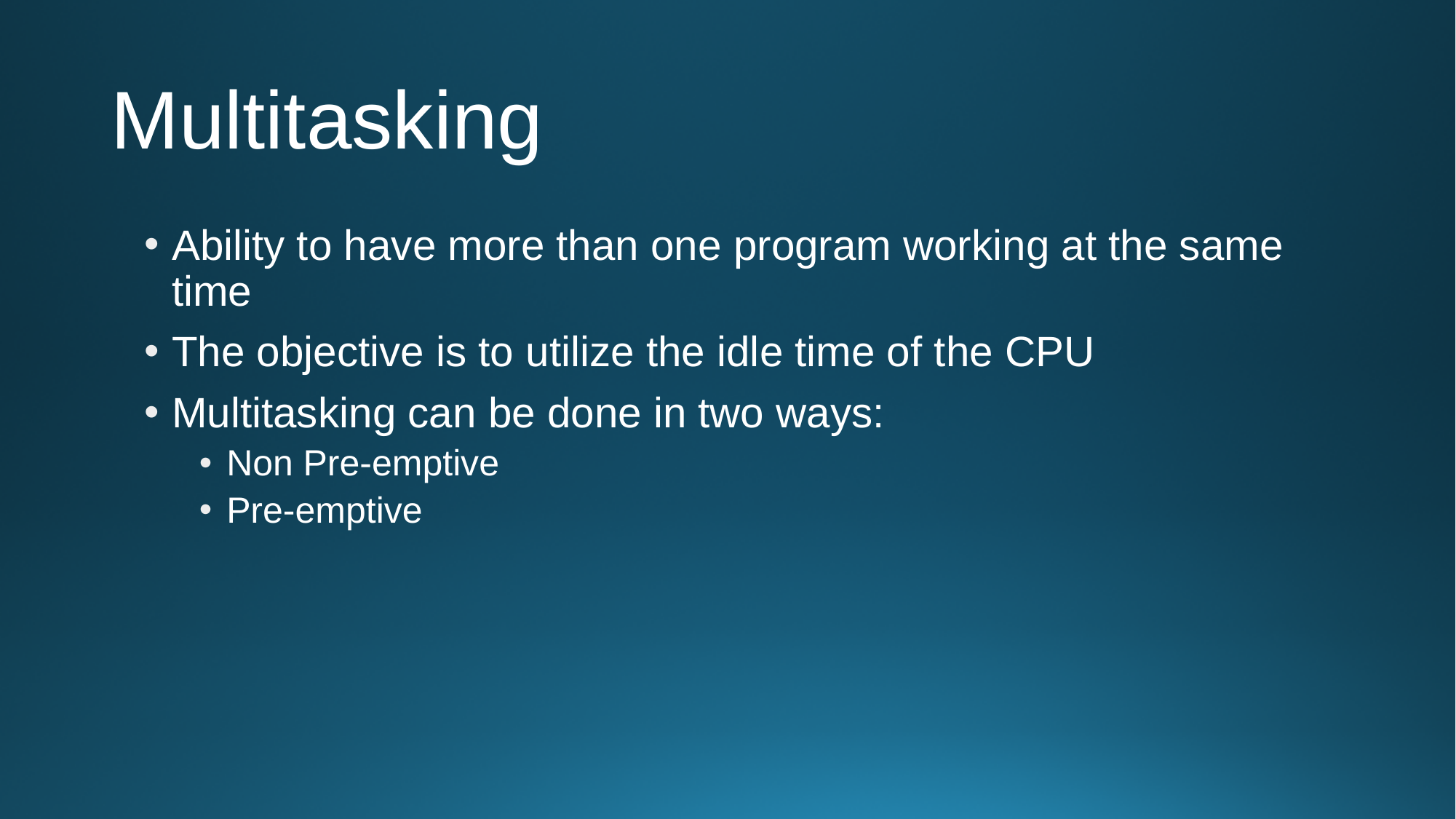

# Multitasking
Ability to have more than one program working at the same time
The objective is to utilize the idle time of the CPU
Multitasking can be done in two ways:
Non Pre-emptive
Pre-emptive